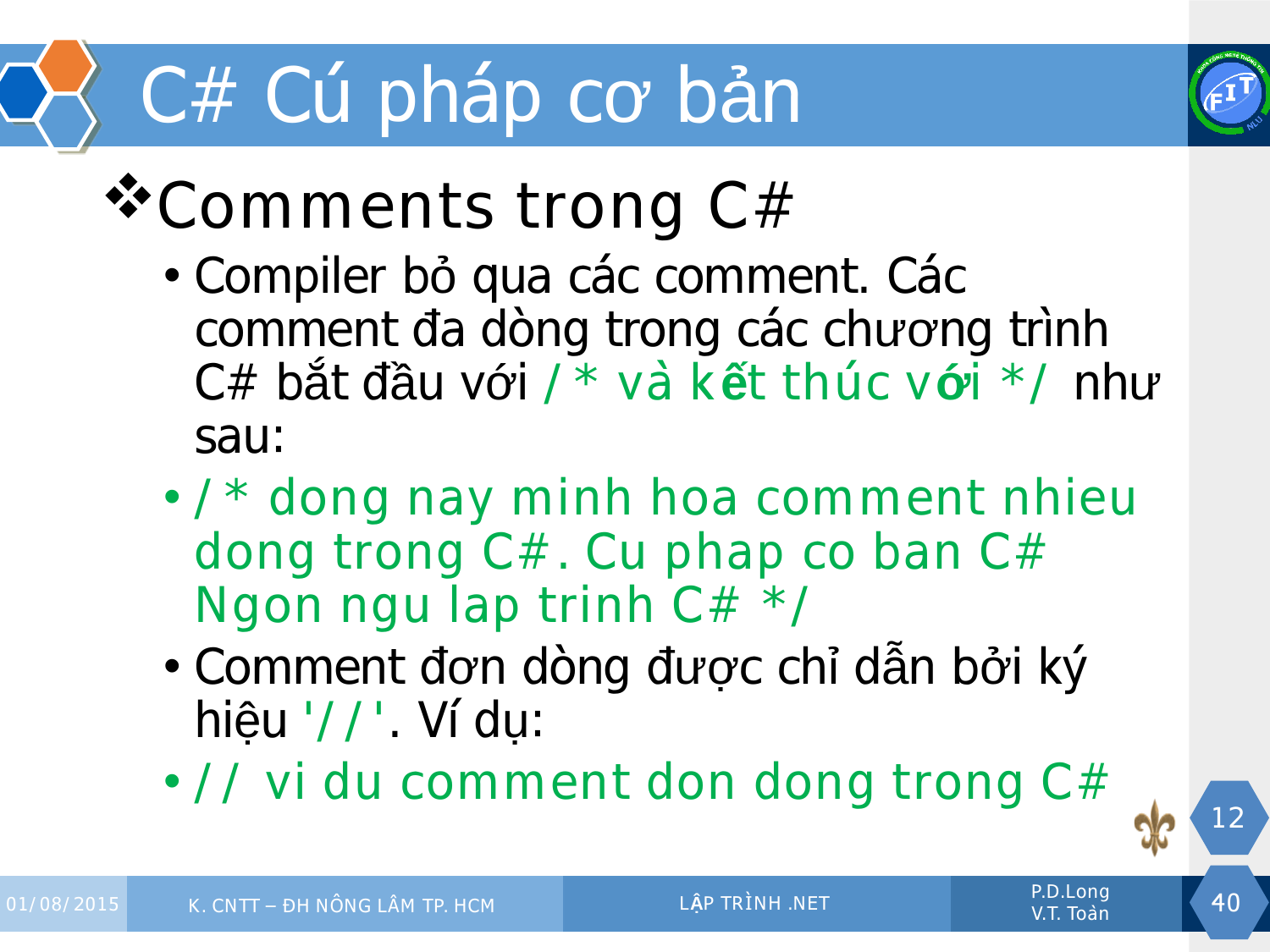

# C# Cú pháp cơ bản
Comments trong C#
Compiler bỏ qua các comment. Các comment đa dòng trong các chương trình C# bắt đầu với /* và kết thúc với */ như sau:
/* dong nay minh hoa comment nhieu dong trong C#. Cu phap co ban C# Ngon ngu lap trinh C# */
Comment đơn dòng được chỉ dẫn bởi ký hiệu '//'. Ví dụ:
// vi du comment don dong trong C#
12
01/08/2015
K. CNTT – ĐH NÔNG LÂM TP. HCM